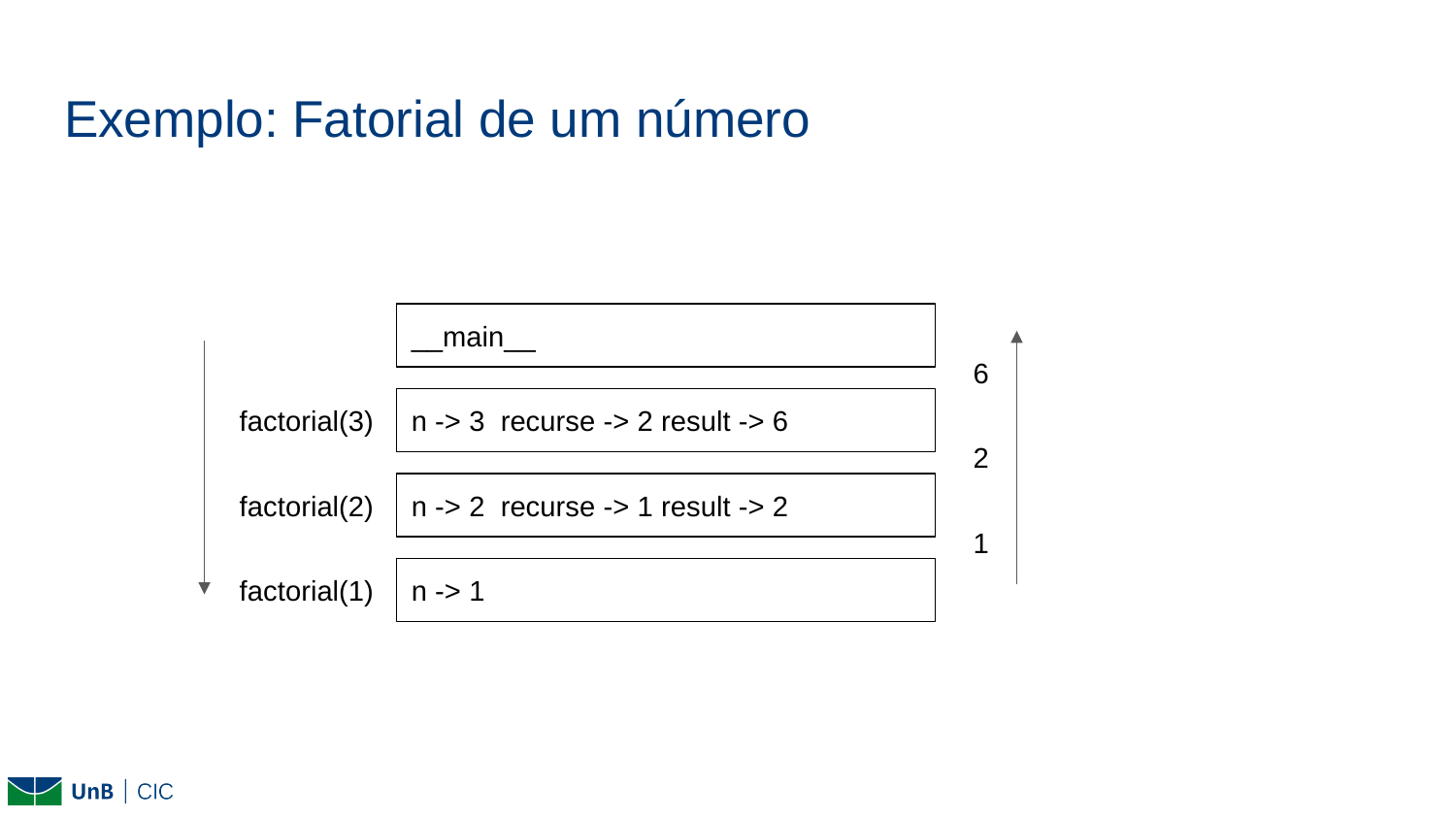

# Exemplo: Fatorial de um número
__main__
6

factorial(3)
n -> 3  recurse -> 2 result -> 6
2
factorial(2)
n -> 2  recurse -> 1 result -> 2
1
factorial(1)
n -> 1